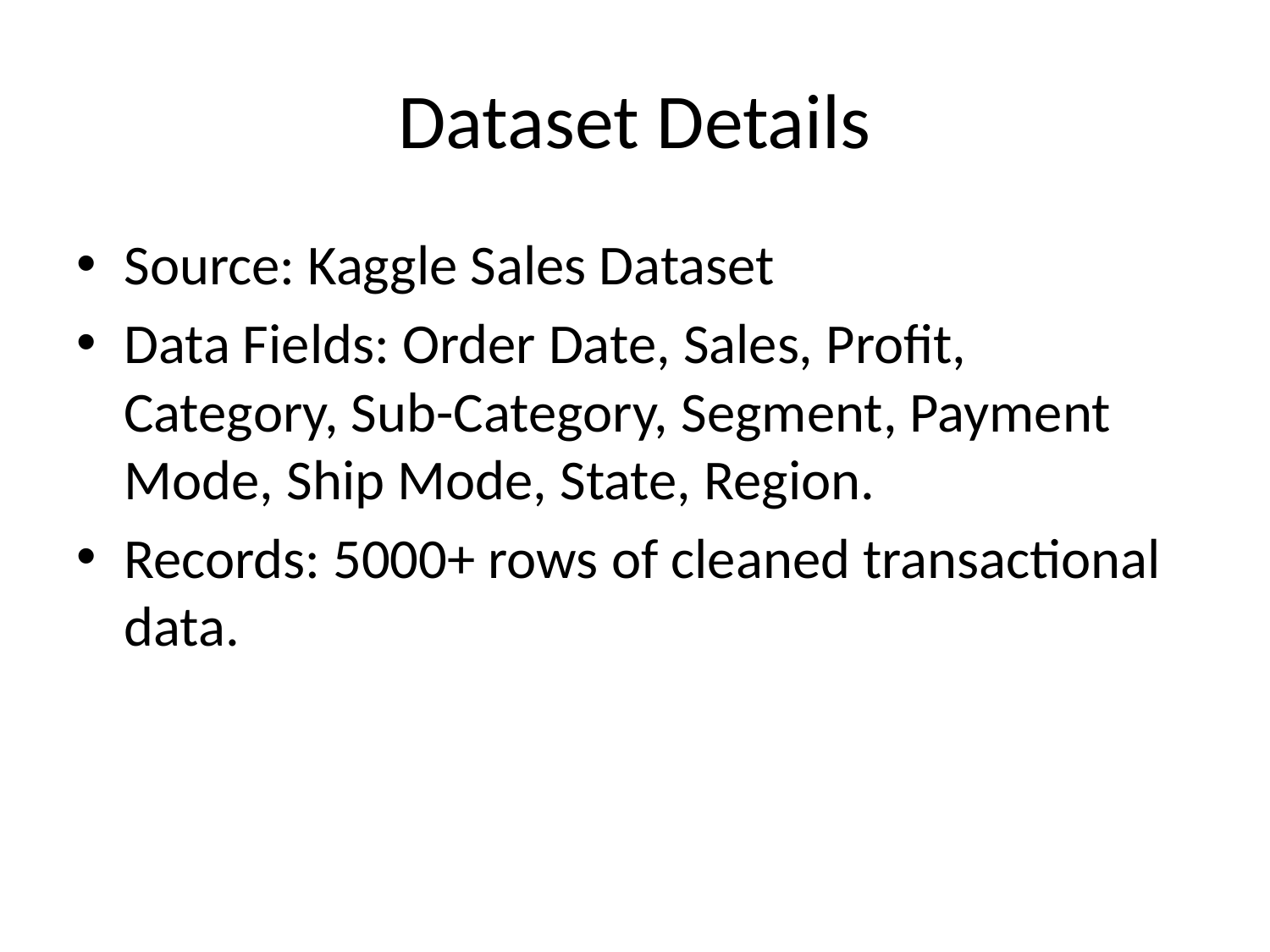

# Dataset Details
Source: Kaggle Sales Dataset
Data Fields: Order Date, Sales, Profit, Category, Sub-Category, Segment, Payment Mode, Ship Mode, State, Region.
Records: 5000+ rows of cleaned transactional data.